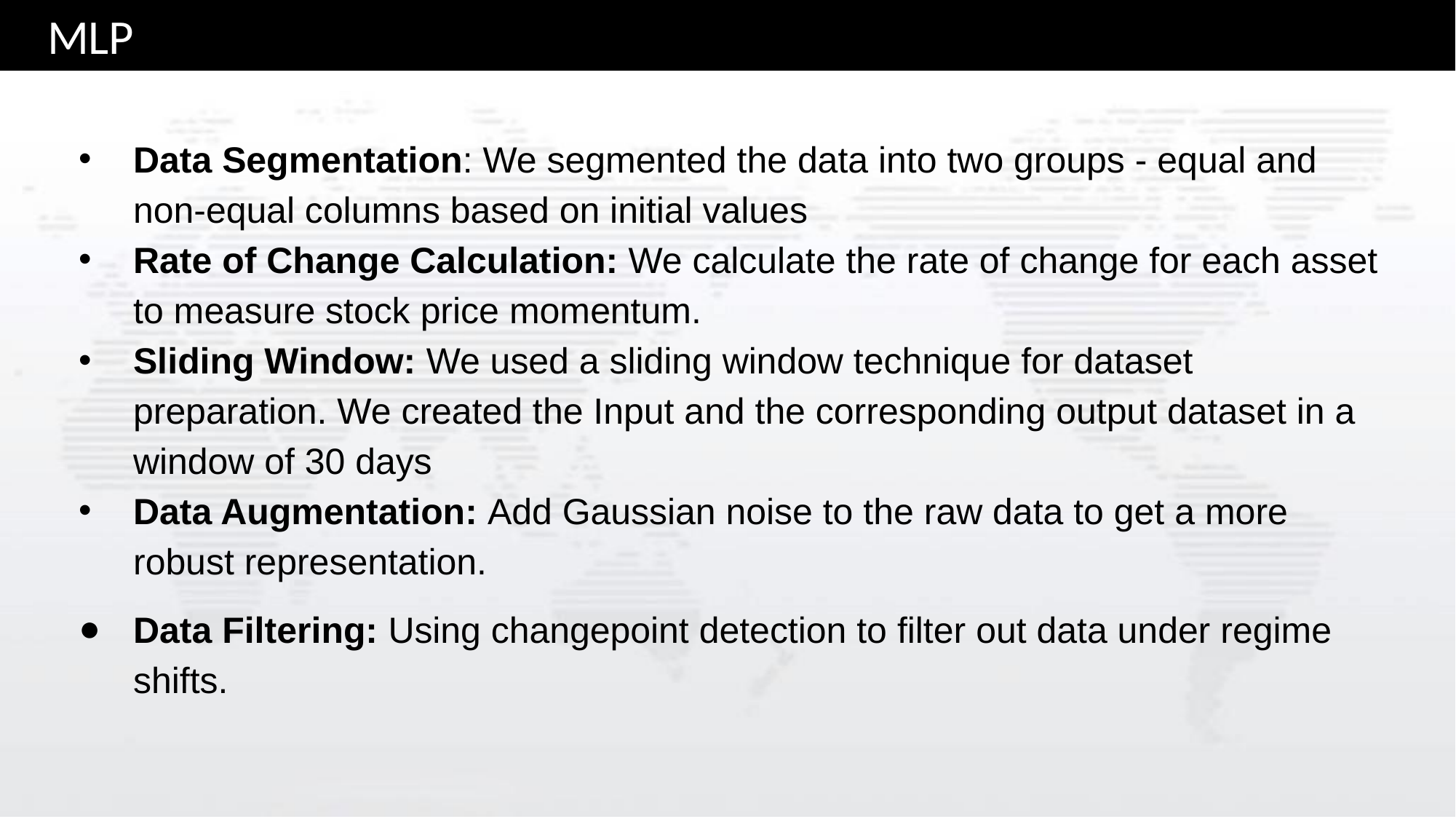

MLP
Data Segmentation: We segmented the data into two groups - equal and non-equal columns based on initial values
Rate of Change Calculation: We calculate the rate of change for each asset to measure stock price momentum.
Sliding Window: We used a sliding window technique for dataset preparation. We created the Input and the corresponding output dataset in a window of 30 days
Data Augmentation: Add Gaussian noise to the raw data to get a more robust representation.
Data Filtering: Using changepoint detection to filter out data under regime shifts.